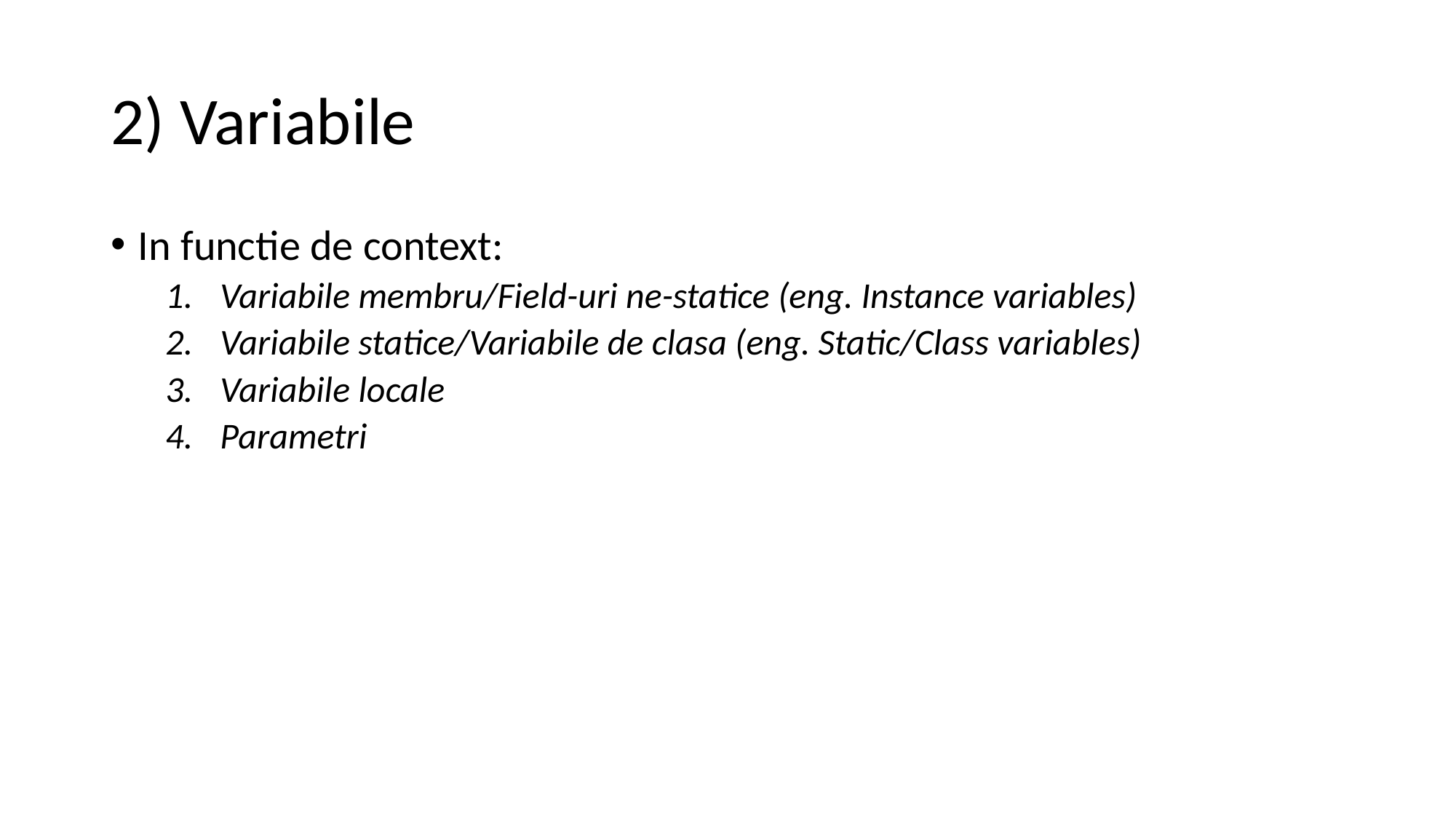

# 2) Variabile
In functie de context:
Variabile membru/Field-uri ne-statice (eng. Instance variables)
Variabile statice/Variabile de clasa (eng. Static/Class variables)
Variabile locale
Parametri